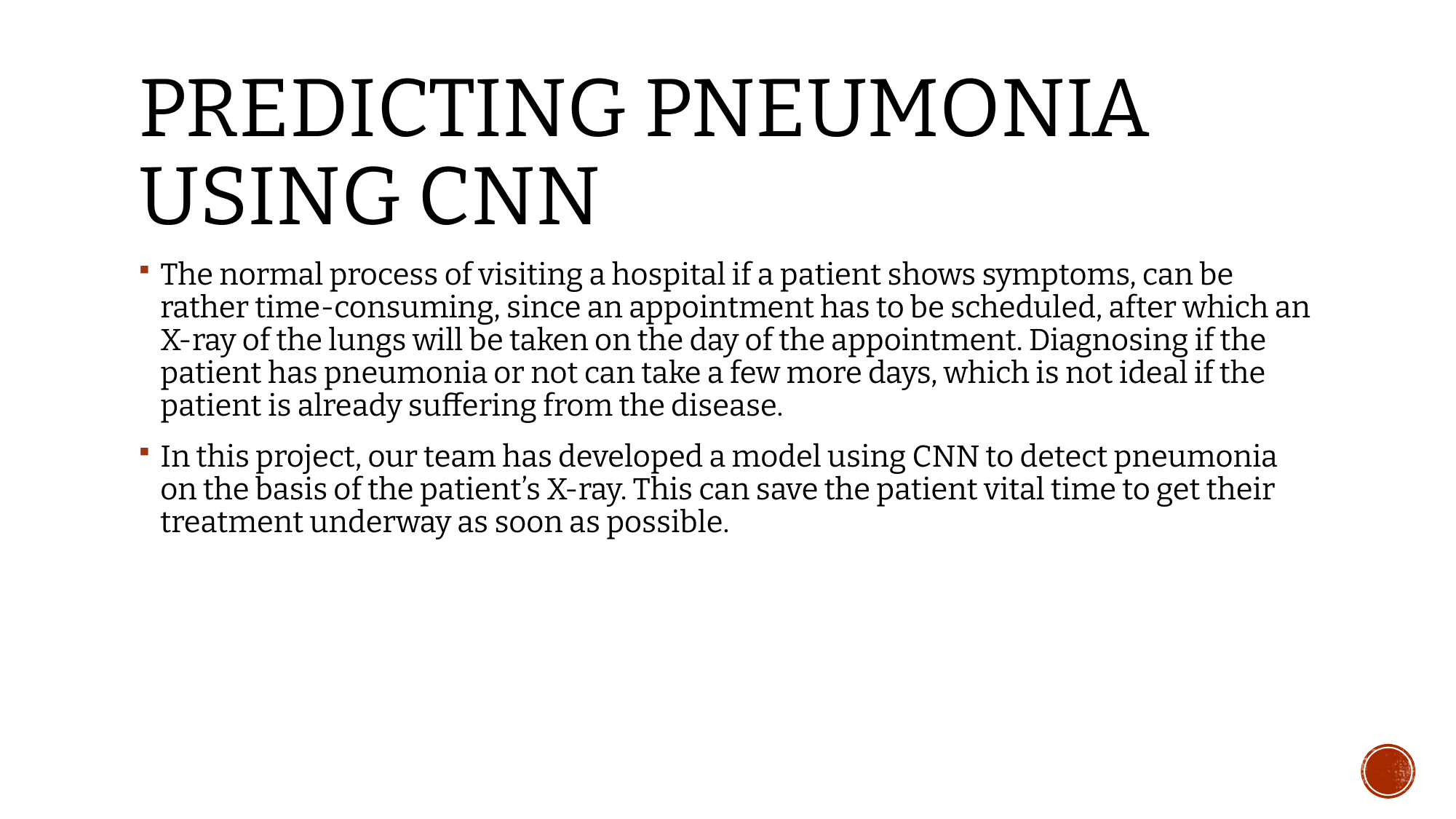

# PREDICTING PNEUMONIA USING CNN
The normal process of visiting a hospital if a patient shows symptoms, can be rather time-consuming, since an appointment has to be scheduled, after which an X-ray of the lungs will be taken on the day of the appointment. Diagnosing if the patient has pneumonia or not can take a few more days, which is not ideal if the patient is already suffering from the disease.
In this project, our team has developed a model using CNN to detect pneumonia on the basis of the patient’s X-ray. This can save the patient vital time to get their treatment underway as soon as possible.